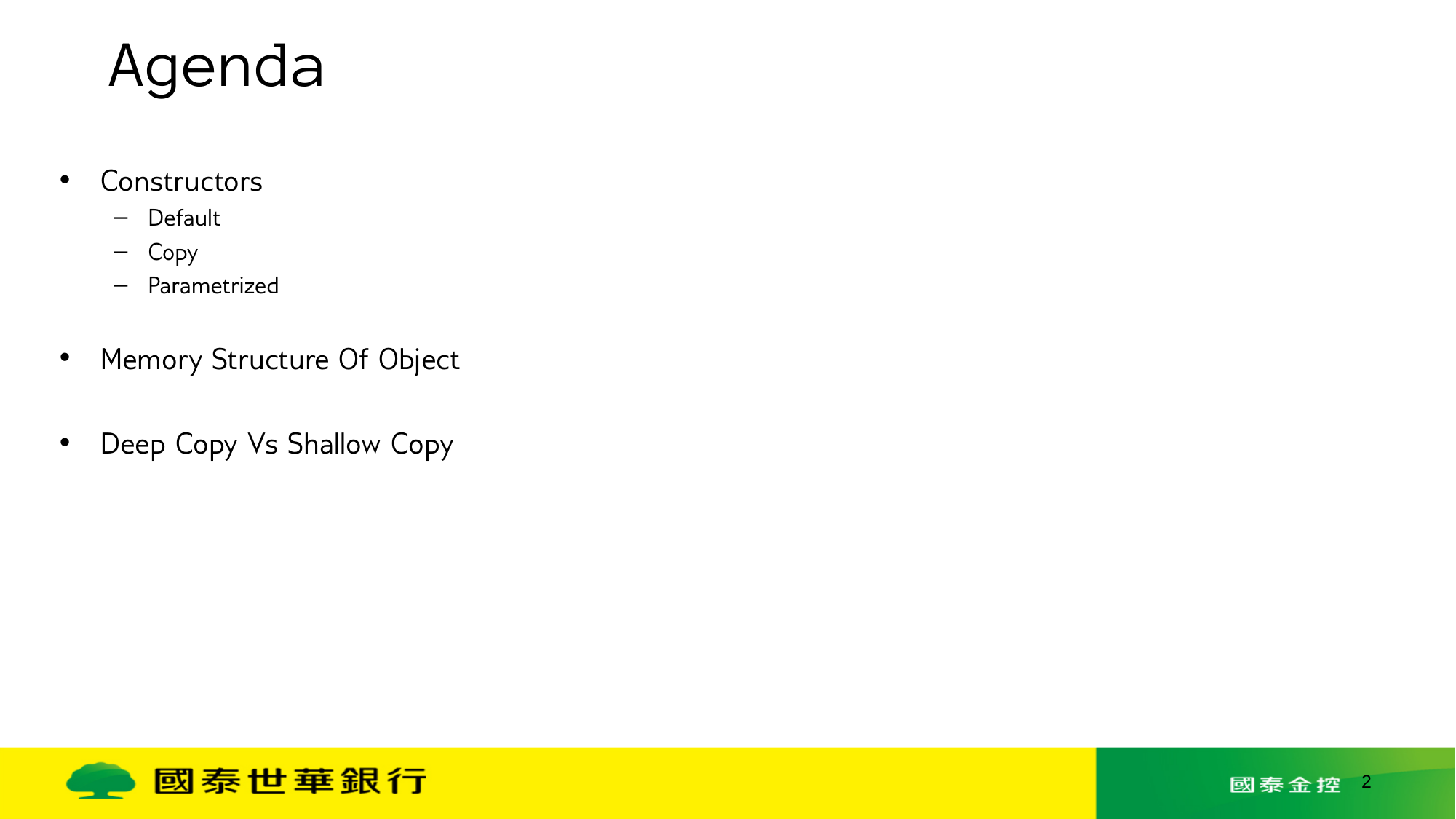

# Agenda

Constructors
Default
Copy
Parametrized

Memory Structure Of Object

Deep Copy Vs Shallow Copy

2